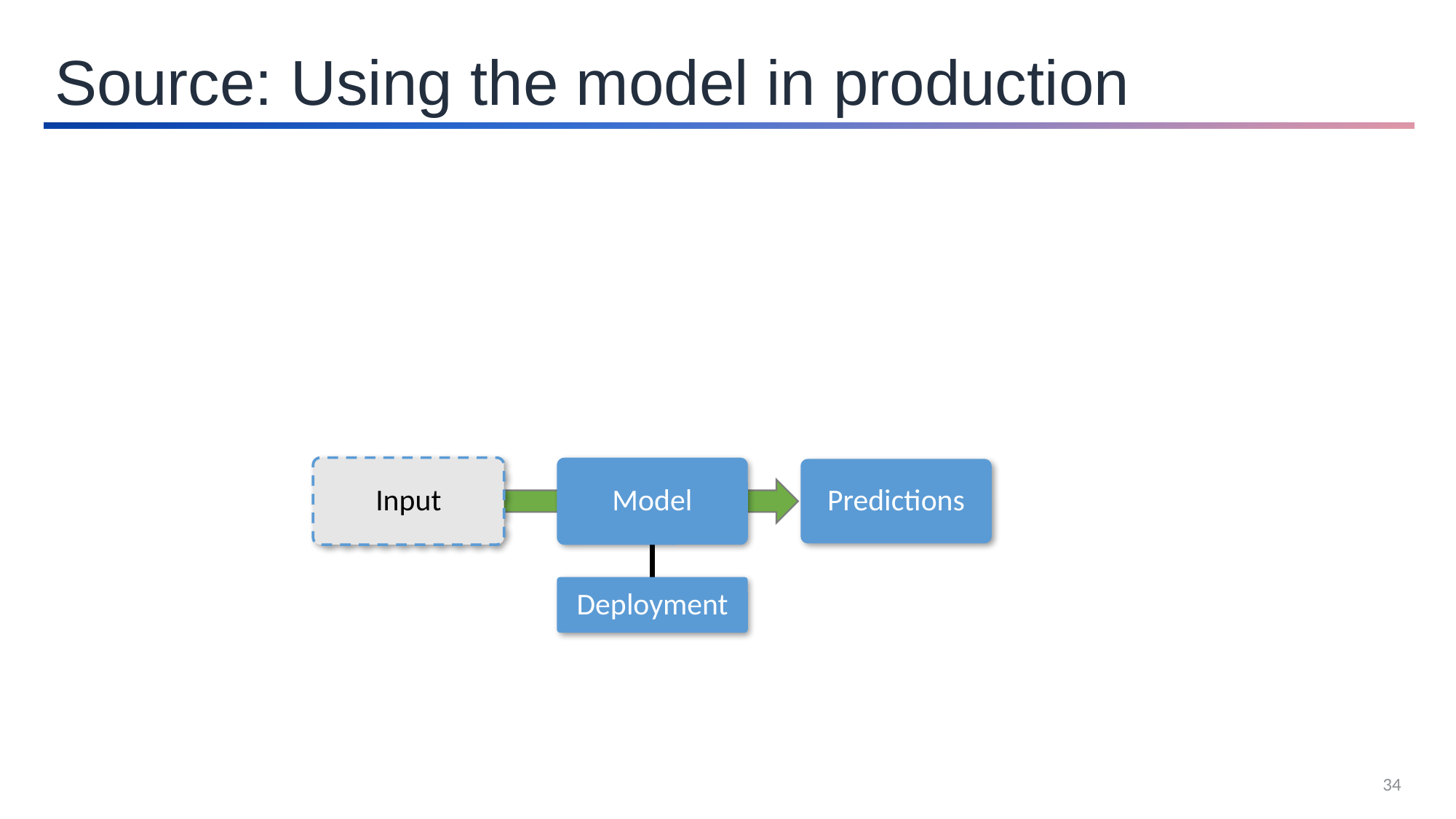

Source: Using the model in production
Model
Input
Predictions

Deployment
34